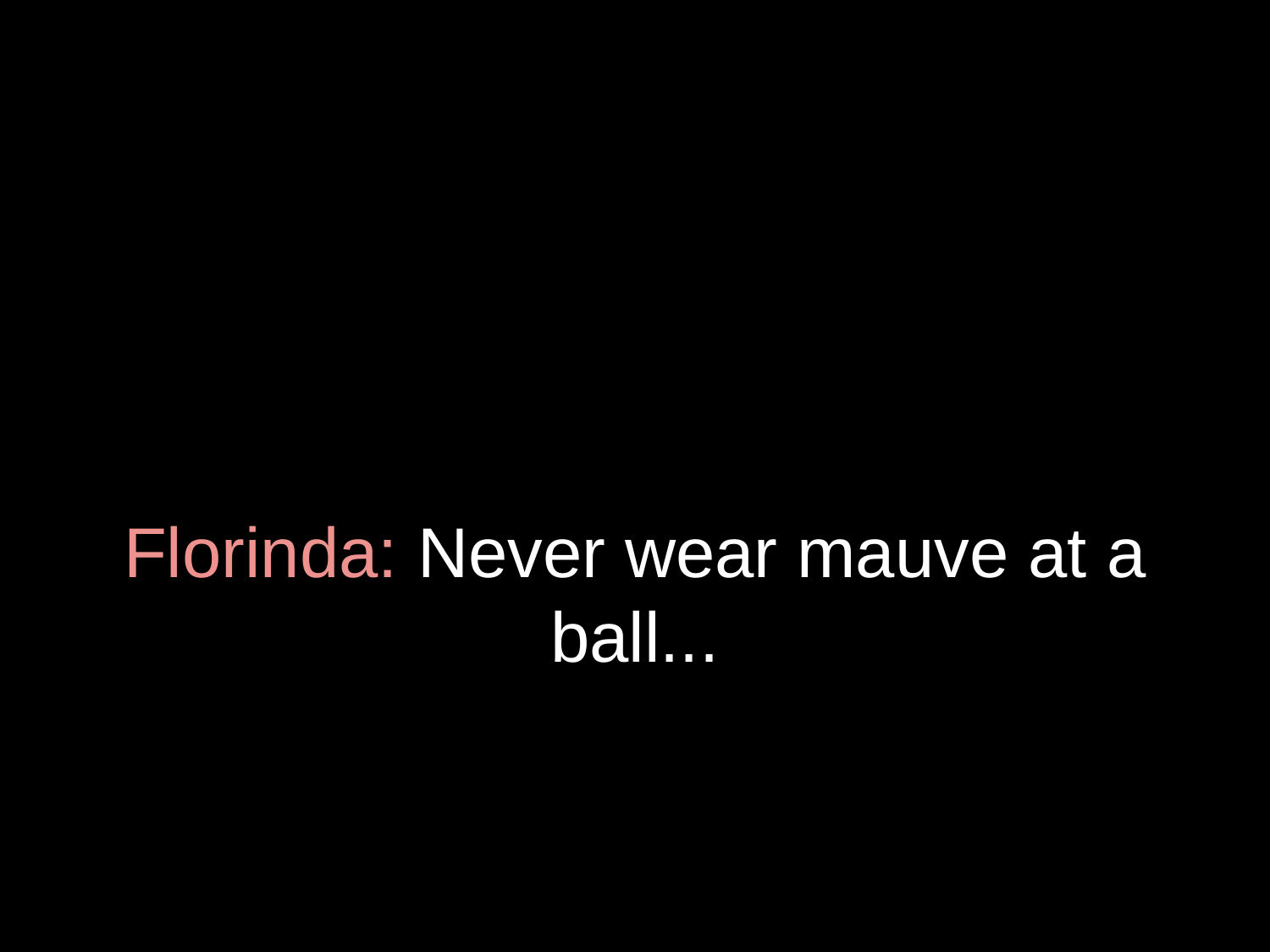

# Florinda: Never wear mauve at a ball...